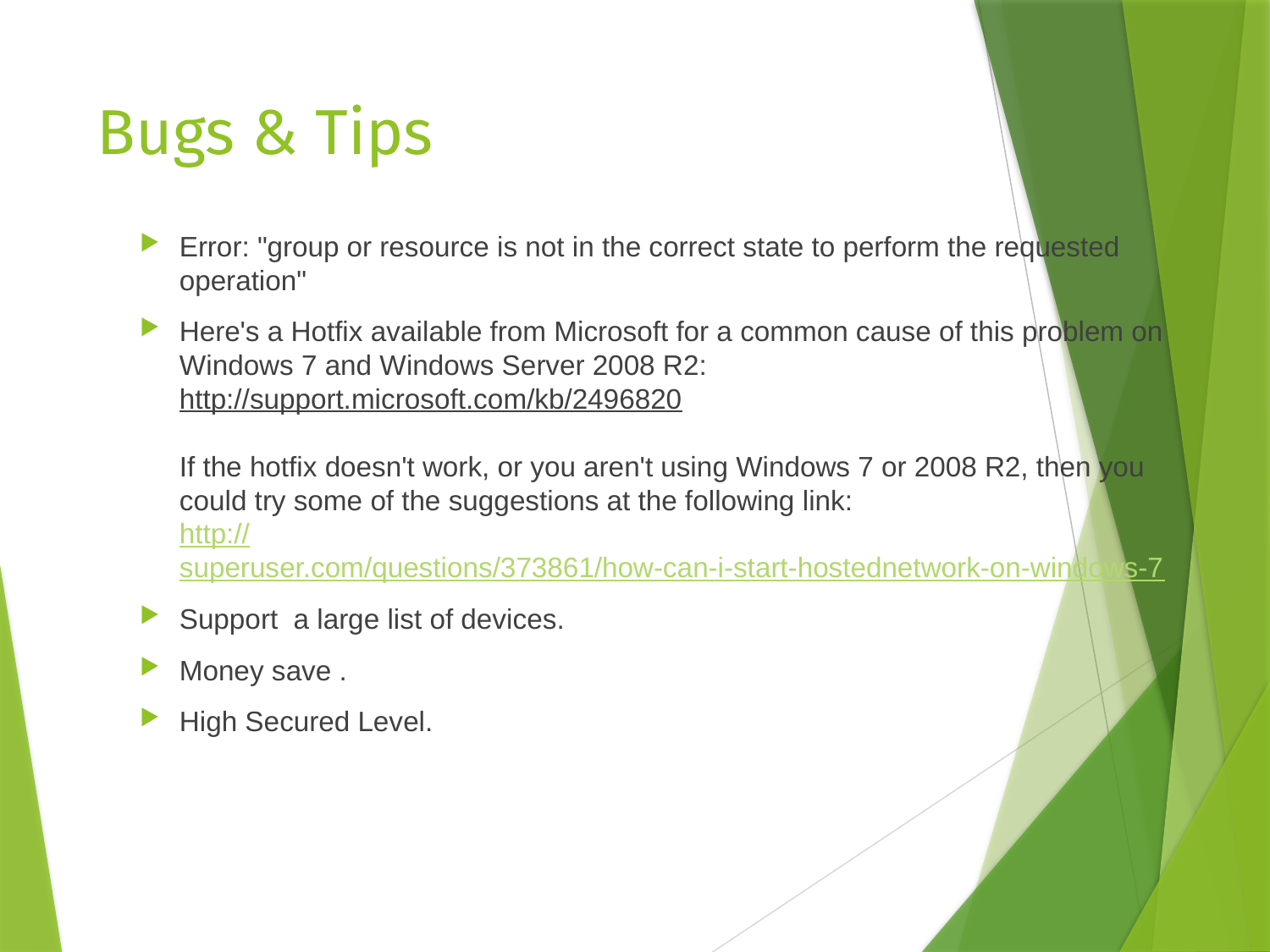

# Bugs & Tips
Error: "group or resource is not in the correct state to perform the requested operation"
Here's a Hotfix available from Microsoft for a common cause of this problem on Windows 7 and Windows Server 2008 R2:
http://support.microsoft.com/kb/2496820
If the hotfix doesn't work, or you aren't using Windows 7 or 2008 R2, then you could try some of the suggestions at the following link:
http://superuser.com/questions/373861/how-can-i-start-hostednetwork-on-windows-7
Support  a large list of devices.
Money save .
High Secured Level.